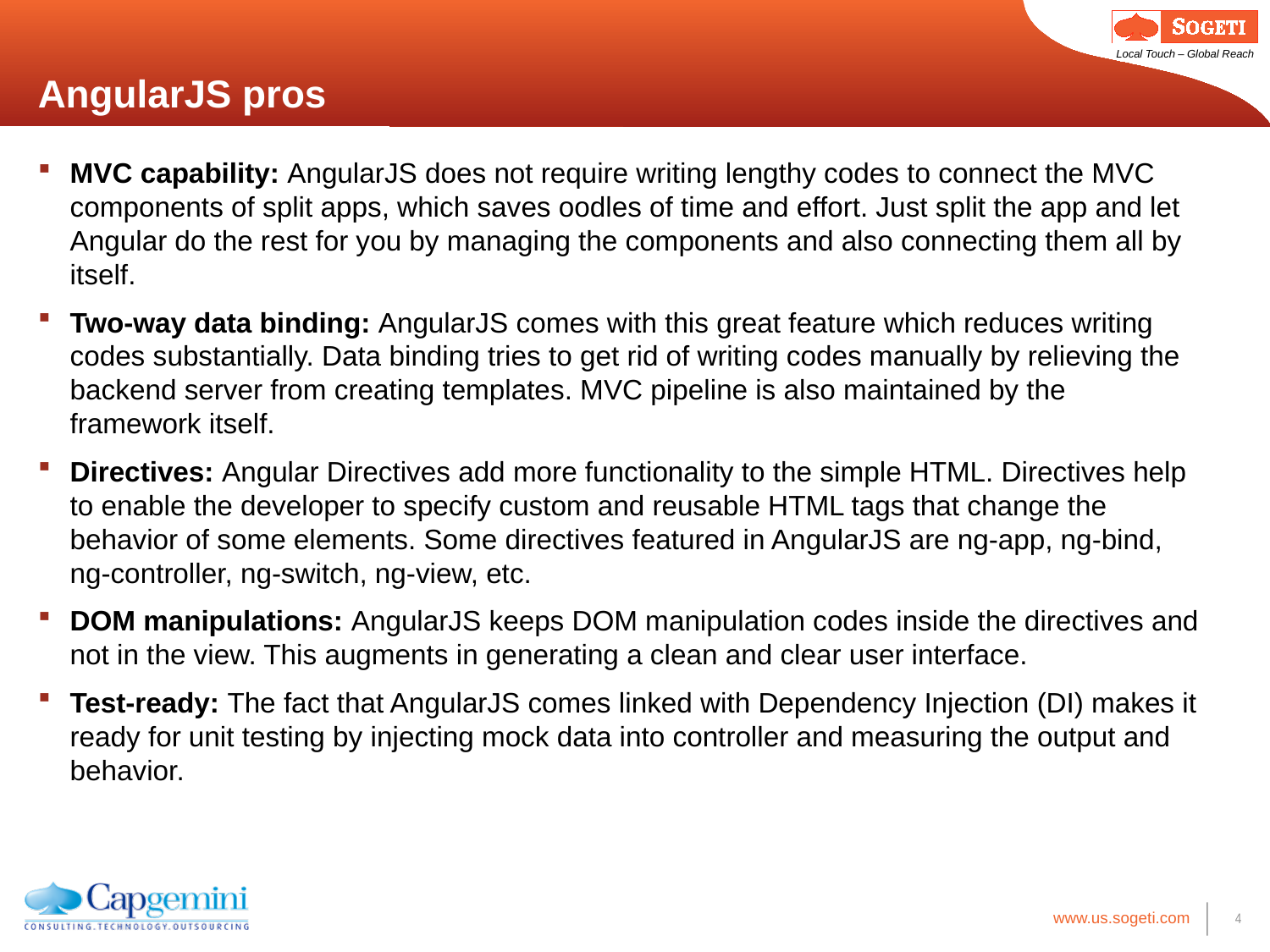

# AngularJS pros
MVC capability: AngularJS does not require writing lengthy codes to connect the MVC components of split apps, which saves oodles of time and effort. Just split the app and let Angular do the rest for you by managing the components and also connecting them all by itself.
Two-way data binding: AngularJS comes with this great feature which reduces writing codes substantially. Data binding tries to get rid of writing codes manually by relieving the backend server from creating templates. MVC pipeline is also maintained by the framework itself.
Directives: Angular Directives add more functionality to the simple HTML. Directives help to enable the developer to specify custom and reusable HTML tags that change the behavior of some elements. Some directives featured in AngularJS are ng-app, ng-bind, ng-controller, ng-switch, ng-view, etc.
DOM manipulations: AngularJS keeps DOM manipulation codes inside the directives and not in the view. This augments in generating a clean and clear user interface.
Test-ready: The fact that AngularJS comes linked with Dependency Injection (DI) makes it ready for unit testing by injecting mock data into controller and measuring the output and behavior.